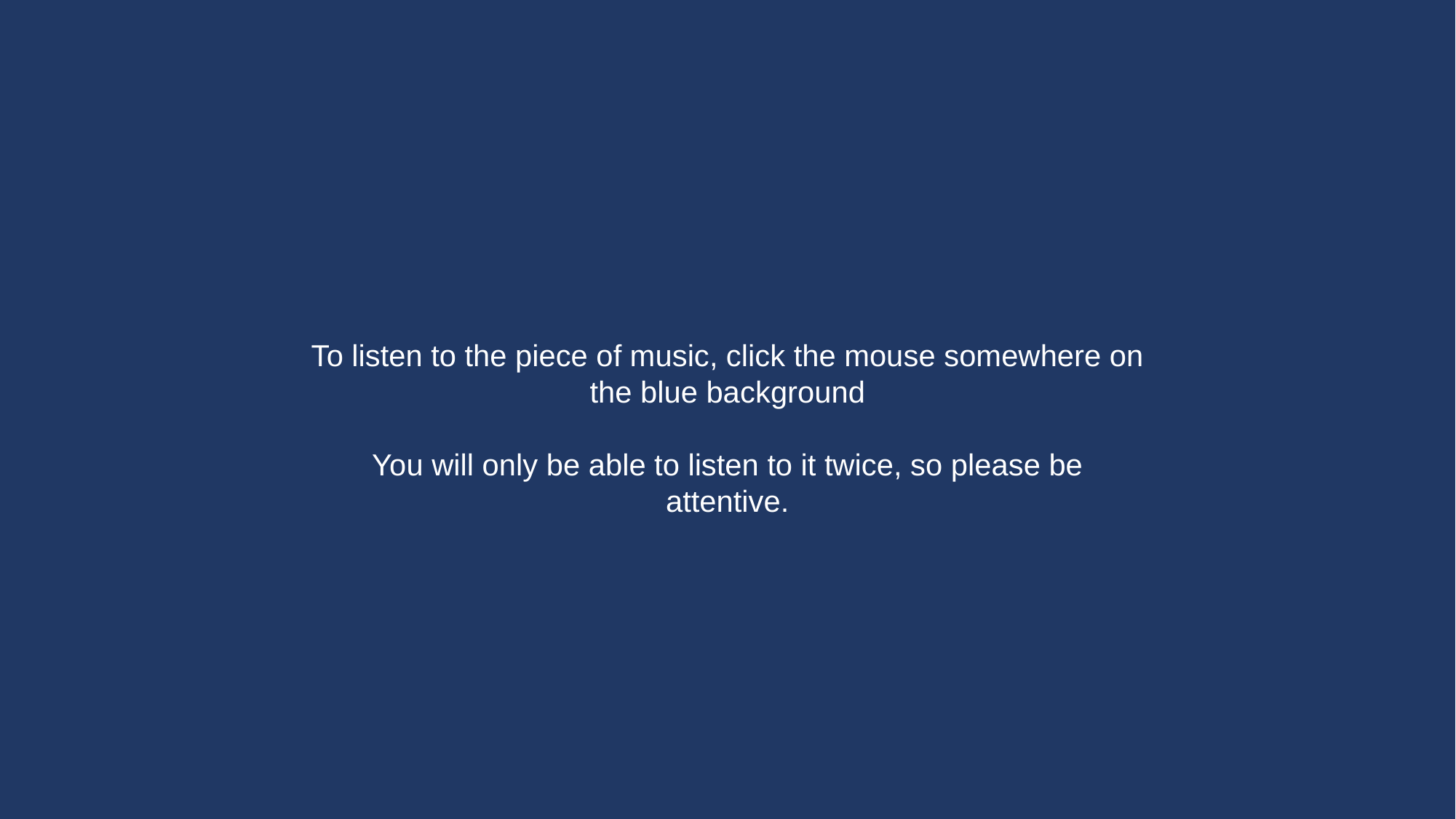

To listen to the piece of music, click the mouse somewhere on the blue background

You will only be able to listen to it twice, so please be attentive.